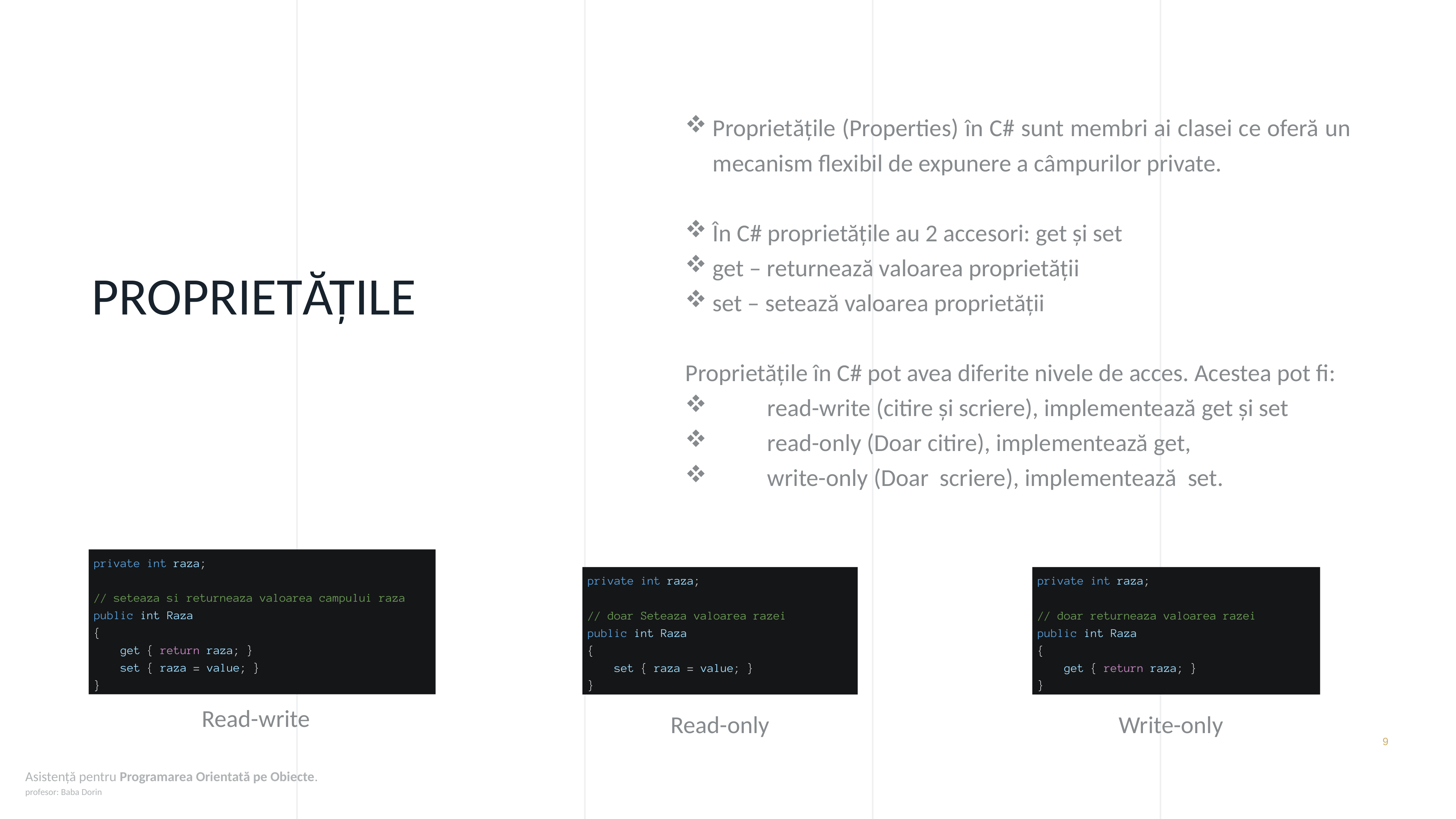

Proprietățile (Properties) în C# sunt membri ai clasei ce oferă un mecanism flexibil de expunere a câmpurilor private.

În C# proprietățile au 2 accesori: get și set
get – returnează valoarea proprietății
set – setează valoarea proprietății

Proprietățile în C# pot avea diferite nivele de acces. Acestea pot fi:
	read-write (citire și scriere), implementează get și set
	read-only (Doar citire), implementează get,
	write-only (Doar  scriere), implementează  set.
Proprietățile
private int raza;
// seteaza si returneaza valoarea campului raza
public int Raza
{
    get { return raza; }
    set { raza = value; }
}
private int raza;
// doar Seteaza valoarea razei
public int Raza
{
    set { raza = value; }
}
private int raza;
// doar returneaza valoarea razei
public int Raza
{
    get { return raza; }
}
Read-write
Read-only
Write-only
9